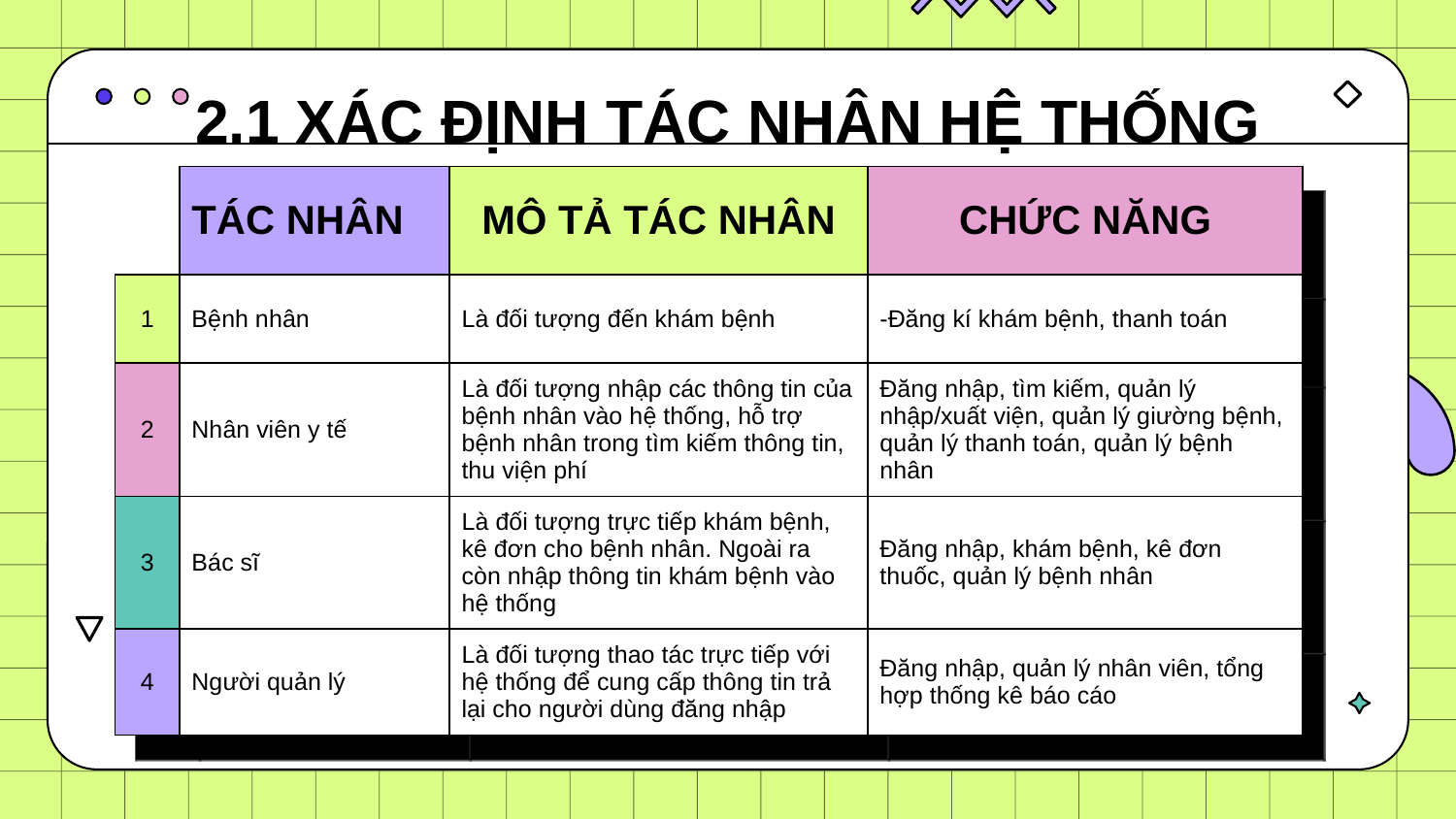

# 2.1 XÁC ĐỊNH TÁC NHÂN HỆ THỐNG
|  | TÁC NHÂN | MÔ TẢ TÁC NHÂN | CHỨC NĂNG |
| --- | --- | --- | --- |
| 1 | Bệnh nhân | Là đối tượng đến khám bệnh | -Đăng kí khám bệnh, thanh toán |
| 2 | Nhân viên y tế | Là đối tượng nhập các thông tin của bệnh nhân vào hệ thống, hỗ trợ bệnh nhân trong tìm kiếm thông tin, thu viện phí | Đăng nhập, tìm kiếm, quản lý nhập/xuất viện, quản lý giường bệnh, quản lý thanh toán, quản lý bệnh nhân |
| 3 | Bác sĩ | Là đối tượng trực tiếp khám bệnh, kê đơn cho bệnh nhân. Ngoài ra còn nhập thông tin khám bệnh vào hệ thống | Đăng nhập, khám bệnh, kê đơn thuốc, quản lý bệnh nhân |
| 4 | Người quản lý | Là đối tượng thao tác trực tiếp với hệ thống để cung cấp thông tin trả lại cho người dùng đăng nhập | Đăng nhập, quản lý nhân viên, tổng hợp thống kê báo cáo |